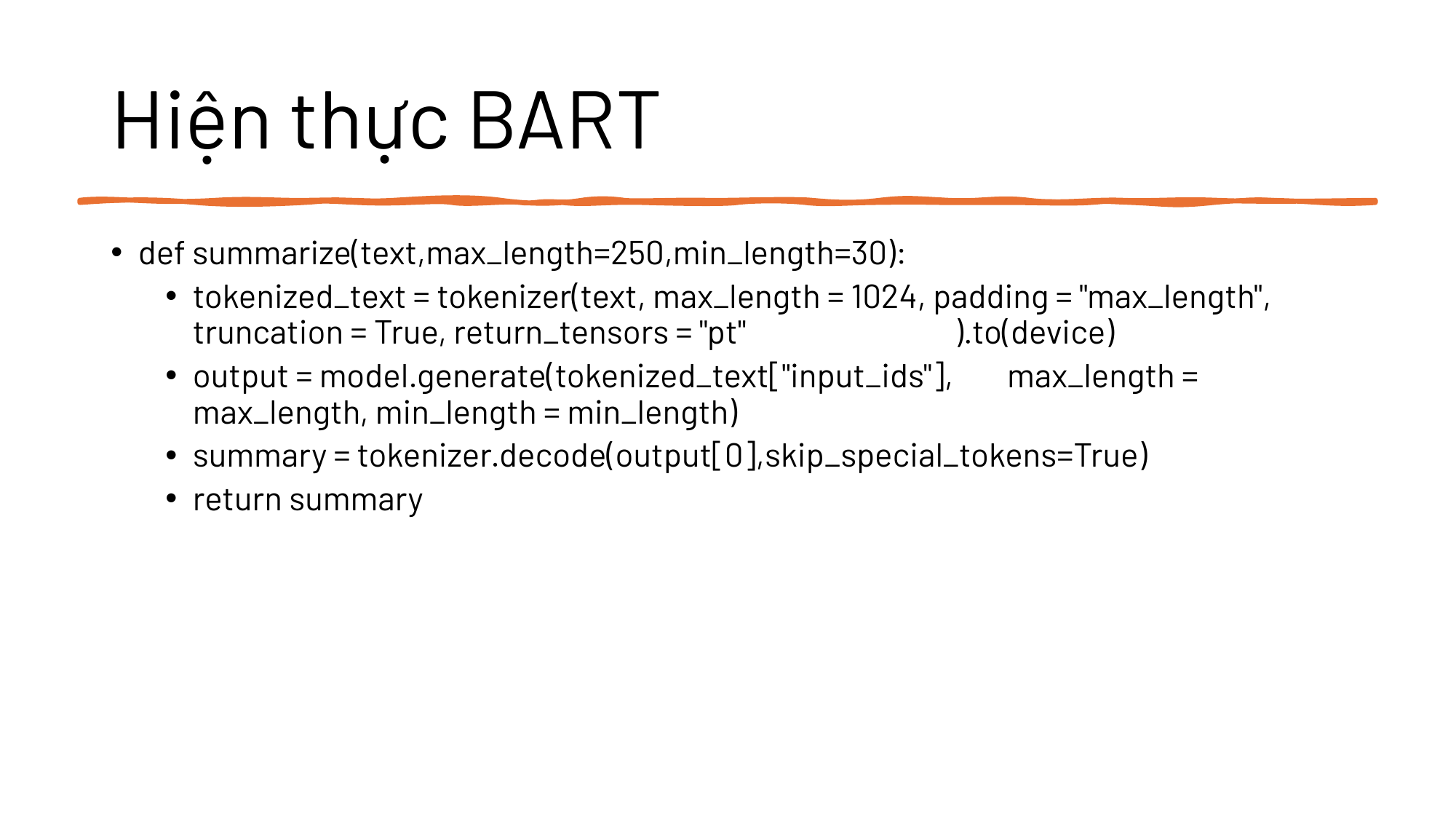

# Hiện thực BART

def summarize(text,max_length=250,min_length=30):
tokenized_text = tokenizer(text, max_length = 1024, padding = "max_length", truncation = True, return_tensors = "pt"                               ).to(device)
output = model.generate(tokenized_text["input_ids"],        max_length = max_length, min_length = min_length)
summary = tokenizer.decode(output[0],skip_special_tokens=True)
return summary